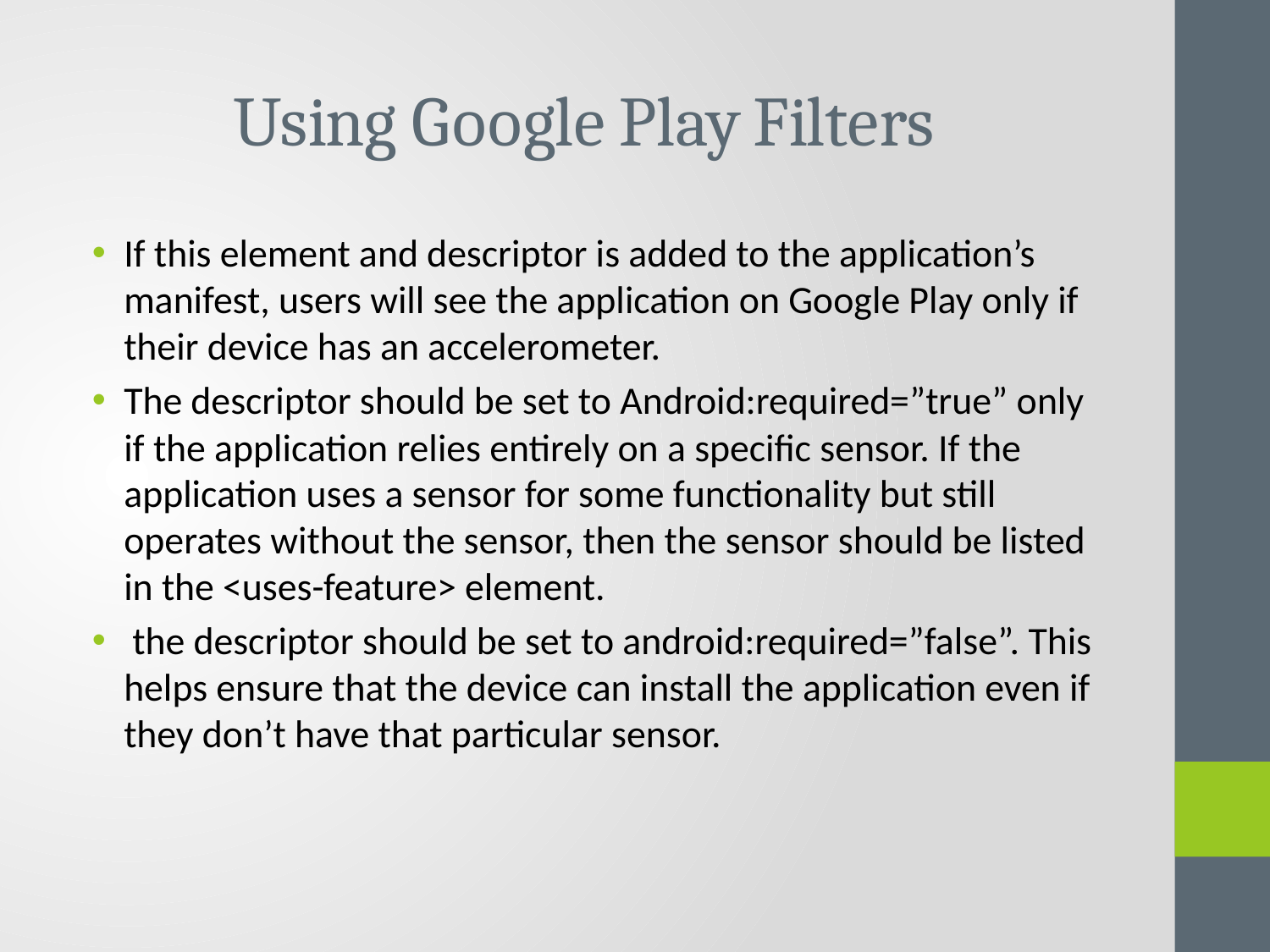

# Using Google Play Filters
If this element and descriptor is added to the application’s manifest, users will see the application on Google Play only if their device has an accelerometer.
The descriptor should be set to Android:required=”true” only if the application relies entirely on a specific sensor. If the application uses a sensor for some functionality but still operates without the sensor, then the sensor should be listed in the <uses-feature> element.
 the descriptor should be set to android:required=”false”. This helps ensure that the device can install the application even if they don’t have that particular sensor.